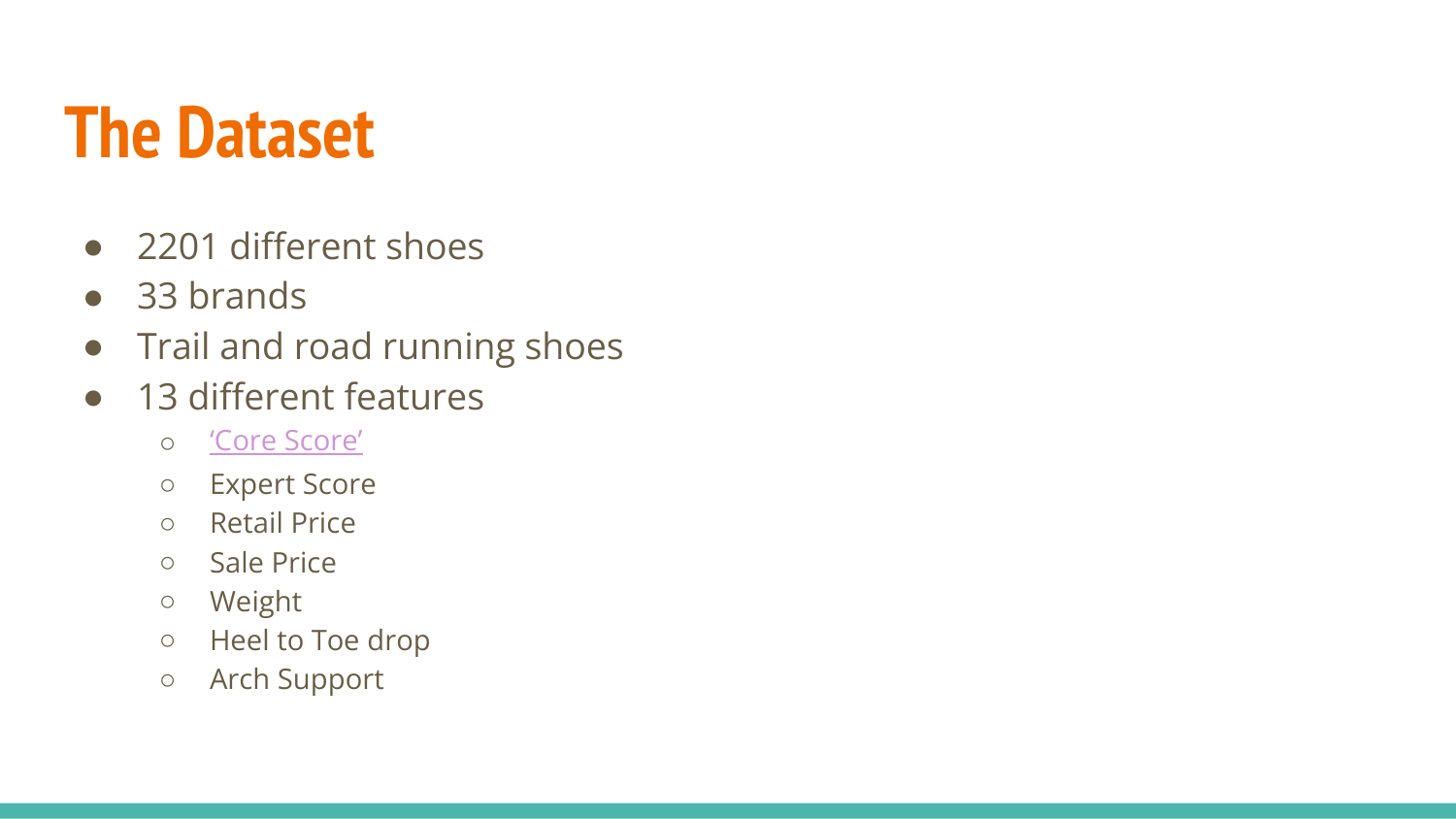

# The Dataset
2201 different shoes
33 brands
Trail and road running shoes
13 different features
‘Core Score’
Expert Score
Retail Price
Sale Price
Weight
Heel to Toe drop
Arch Support